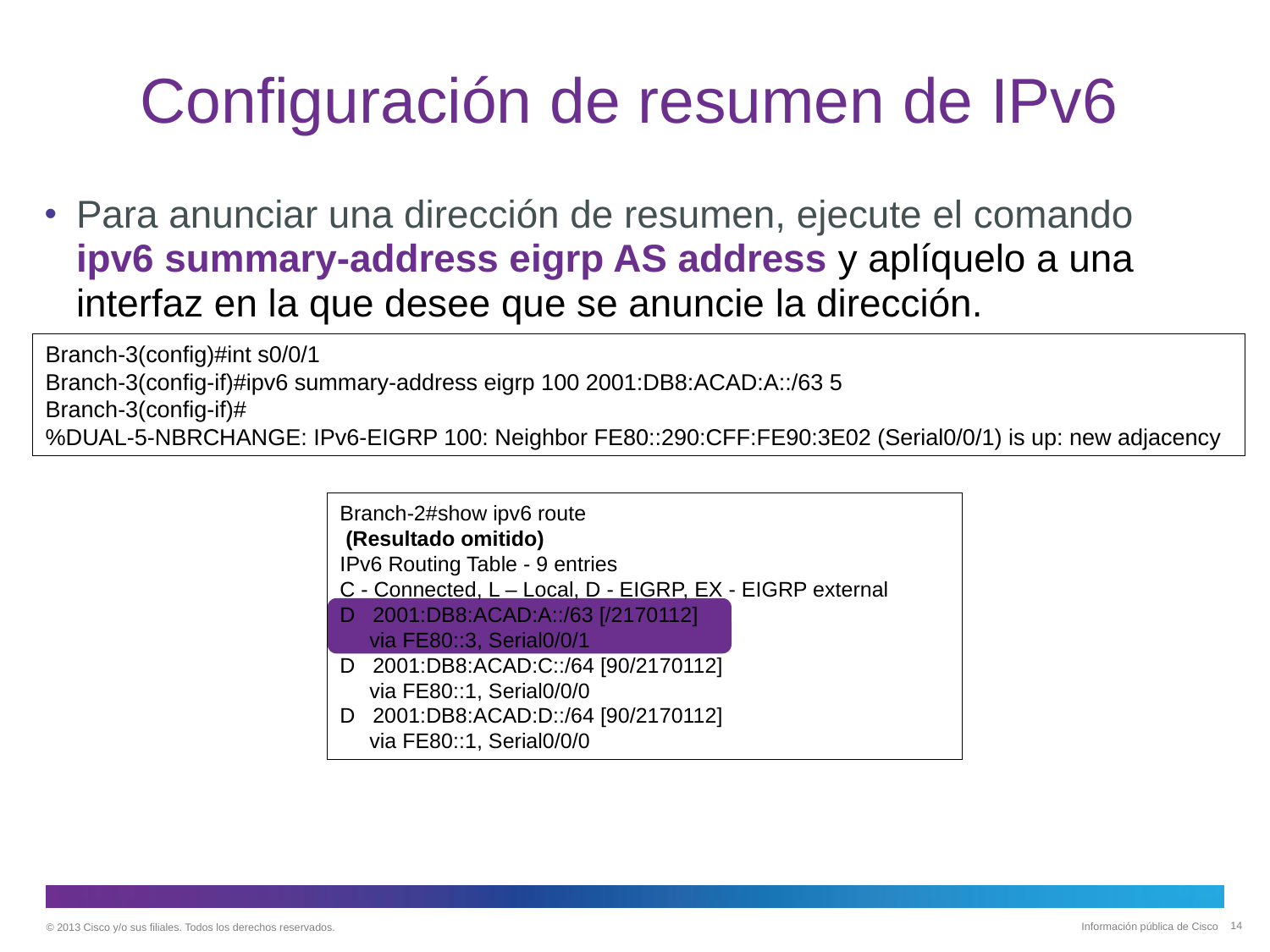

# Configuración de resumen de IPv6
Para anunciar una dirección de resumen, ejecute el comando ipv6 summary-address eigrp AS address y aplíquelo a una interfaz en la que desee que se anuncie la dirección.
Branch-3(config)#int s0/0/1
Branch-3(config-if)#ipv6 summary-address eigrp 100 2001:DB8:ACAD:A::/63 5
Branch-3(config-if)#
%DUAL-5-NBRCHANGE: IPv6-EIGRP 100: Neighbor FE80::290:CFF:FE90:3E02 (Serial0/0/1) is up: new adjacency
Branch-2#show ipv6 route
 (Resultado omitido)
IPv6 Routing Table - 9 entries
C - Connected, L – Local, D - EIGRP, EX - EIGRP external
D   2001:DB8:ACAD:A::/63 [/2170112]
     via FE80::3, Serial0/0/1
D   2001:DB8:ACAD:C::/64 [90/2170112]
     via FE80::1, Serial0/0/0
D   2001:DB8:ACAD:D::/64 [90/2170112]
     via FE80::1, Serial0/0/0